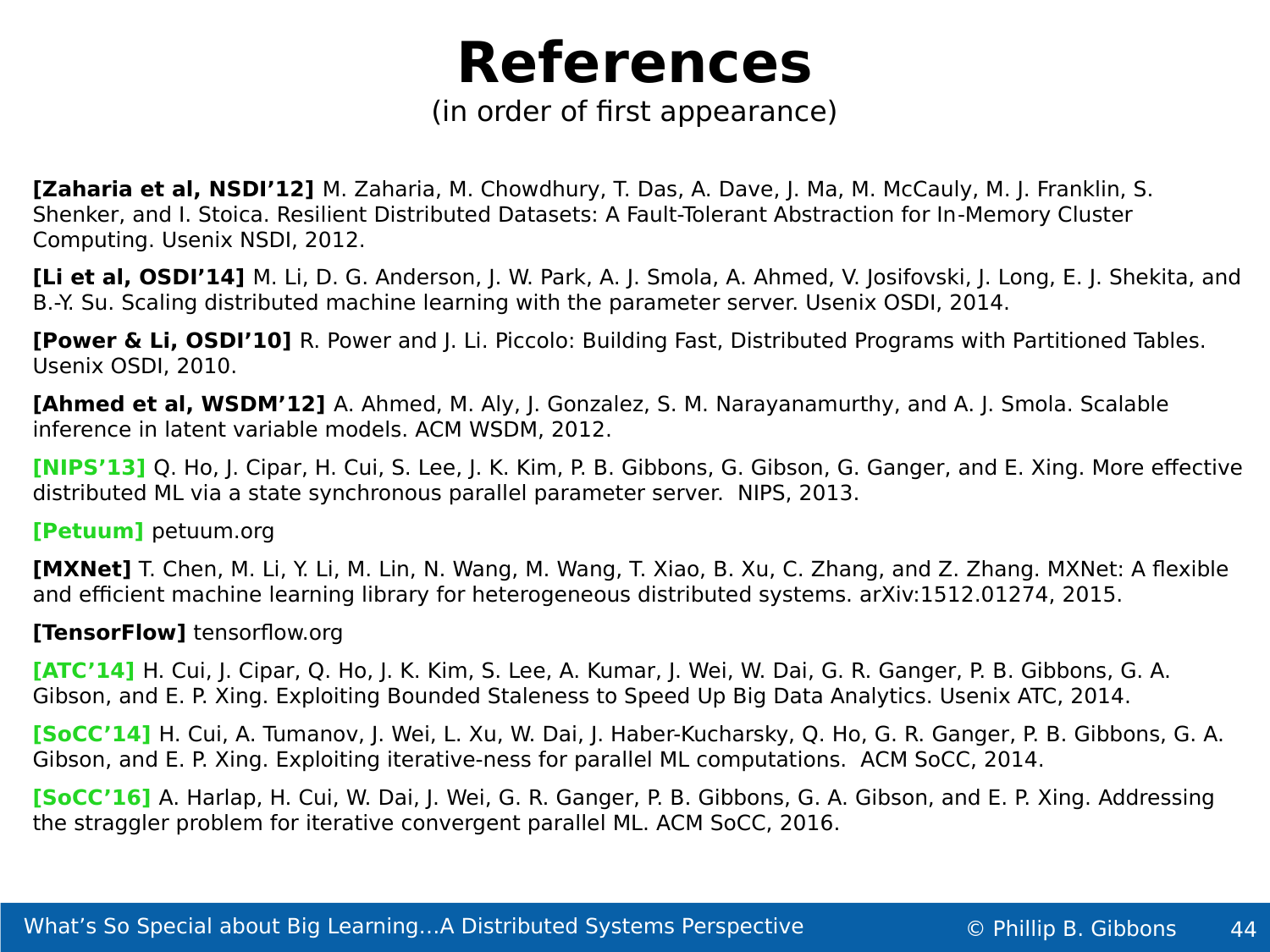

# References (in order of first appearance)
[Zaharia et al, NSDI’12] M. Zaharia, M. Chowdhury, T. Das, A. Dave, J. Ma, M. McCauly, M. J. Franklin, S. Shenker, and I. Stoica. Resilient Distributed Datasets: A Fault-Tolerant Abstraction for In­-Memory Cluster Computing. Usenix NSDI, 2012.
[Li et al, OSDI’14] M. Li, D. G. Anderson, J. W. Park, A. J. Smola, A. Ahmed, V. Josifovski, J. Long, E. J. Shekita, and B.-Y. Su. Scaling distributed machine learning with the parameter server. Usenix OSDI, 2014.
[Power & Li, OSDI’10] R. Power and J. Li. Piccolo: Building Fast, Distributed Programs with Partitioned Tables. Usenix OSDI, 2010.
[Ahmed et al, WSDM’12] A. Ahmed, M. Aly, J. Gonzalez, S. M. Narayanamurthy, and A. J. Smola. Scalable inference in latent variable models. ACM WSDM, 2012.
[NIPS’13] Q. Ho, J. Cipar, H. Cui, S. Lee, J. K. Kim, P. B. Gibbons, G. Gibson, G. Ganger, and E. Xing. More effective distributed ML via a state synchronous parallel parameter server.  NIPS, 2013.
[Petuum] petuum.org
[MXNet] T. Chen, M. Li, Y. Li, M. Lin, N. Wang, M. Wang, T. Xiao, B. Xu, C. Zhang, and Z. Zhang. MXNet: A flexible and efficient machine learning library for heterogeneous distributed systems. arXiv:1512.01274, 2015.
[TensorFlow] tensorflow.org
[ATC’14] H. Cui, J. Cipar, Q. Ho, J. K. Kim, S. Lee, A. Kumar, J. Wei, W. Dai, G. R. Ganger, P. B. Gibbons, G. A. Gibson, and E. P. Xing. Exploiting Bounded Staleness to Speed Up Big Data Analytics. Usenix ATC, 2014.
[SoCC’14] H. Cui, A. Tumanov, J. Wei, L. Xu, W. Dai, J. Haber-Kucharsky, Q. Ho, G. R. Ganger, P. B. Gibbons, G. A. Gibson, and E. P. Xing. Exploiting iterative-ness for parallel ML computations.  ACM SoCC, 2014.
[SoCC’16] A. Harlap, H. Cui, W. Dai, J. Wei, G. R. Ganger, P. B. Gibbons, G. A. Gibson, and E. P. Xing. Addressing the straggler problem for iterative convergent parallel ML. ACM SoCC, 2016.